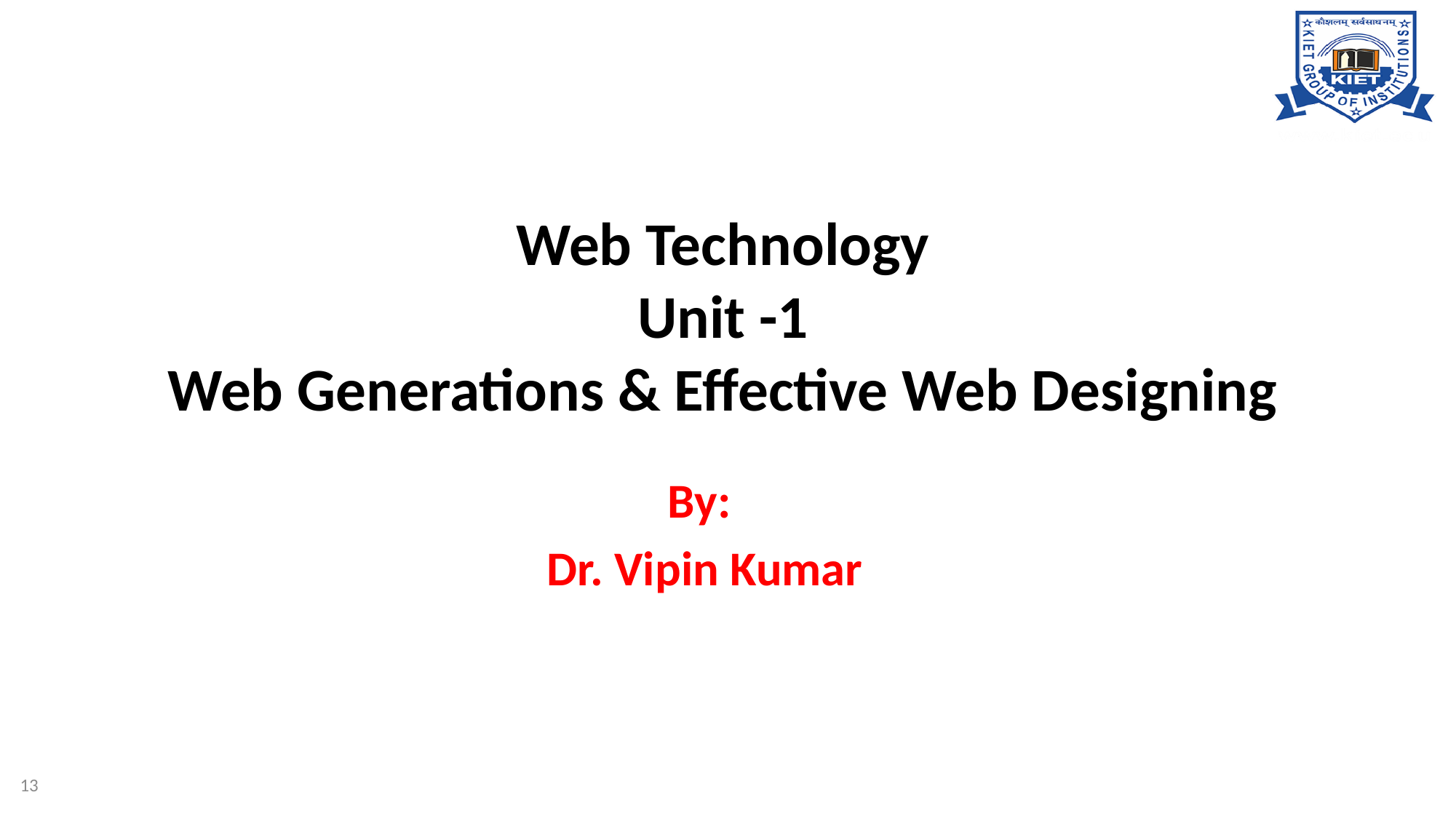

# Web Technology Unit -1 Web Generations & Effective Web Designing
By:
Dr. Vipin Kumar
13